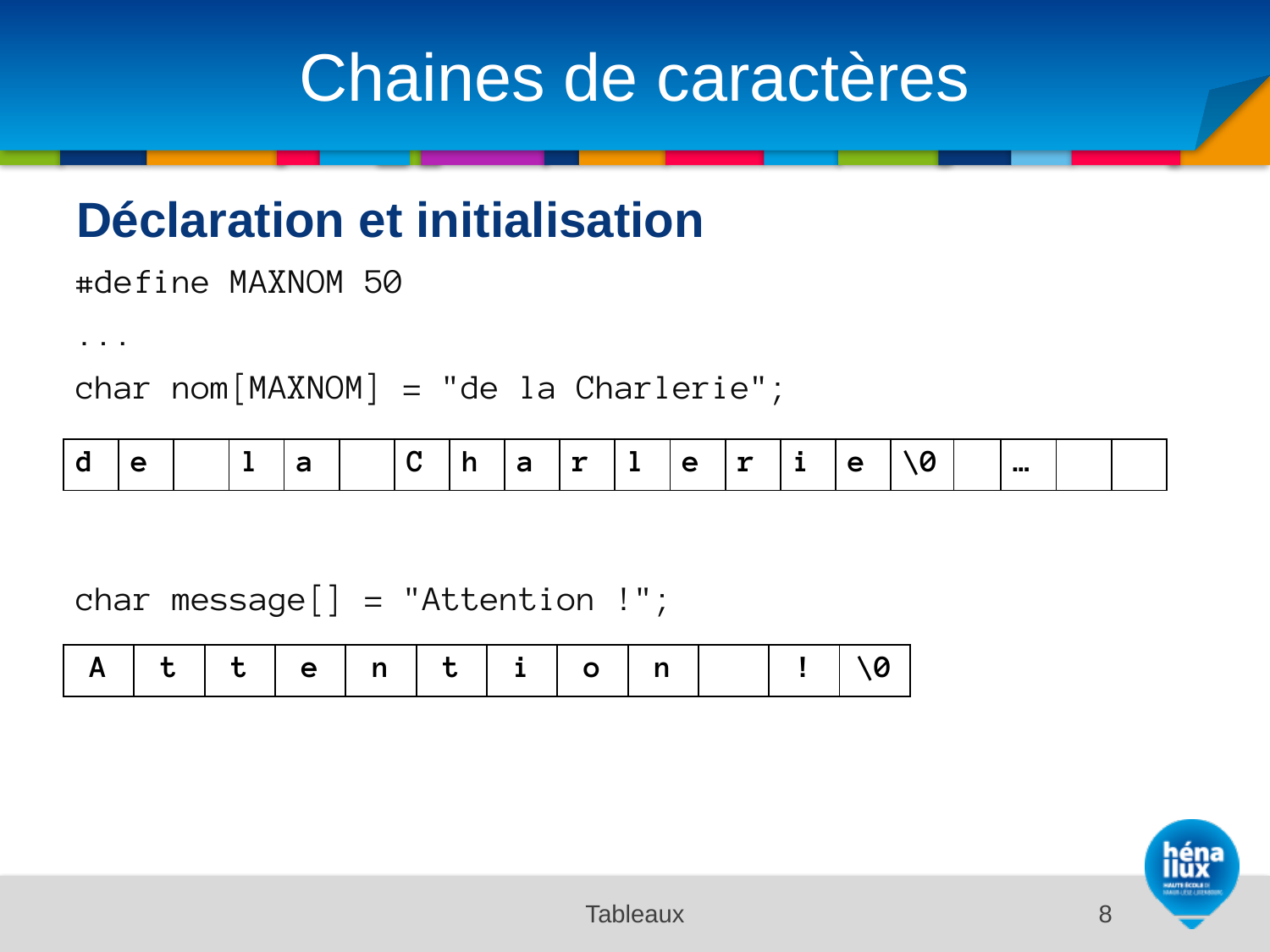

# Chaines de caractères
Déclaration et initialisation
#define MAXNOM 50
...
char nom[MAXNOM] = "de la Charlerie";

char message[] = "Attention !";
| d | e |  | l | a |  | C | h | a | r | l | e | r | i | e | \0 |  | … |  |  |
| --- | --- | --- | --- | --- | --- | --- | --- | --- | --- | --- | --- | --- | --- | --- | --- | --- | --- | --- | --- |
| A | t | t | e | n | t | i | o | n |  | ! | \0 |
| --- | --- | --- | --- | --- | --- | --- | --- | --- | --- | --- | --- |
Tableaux
8